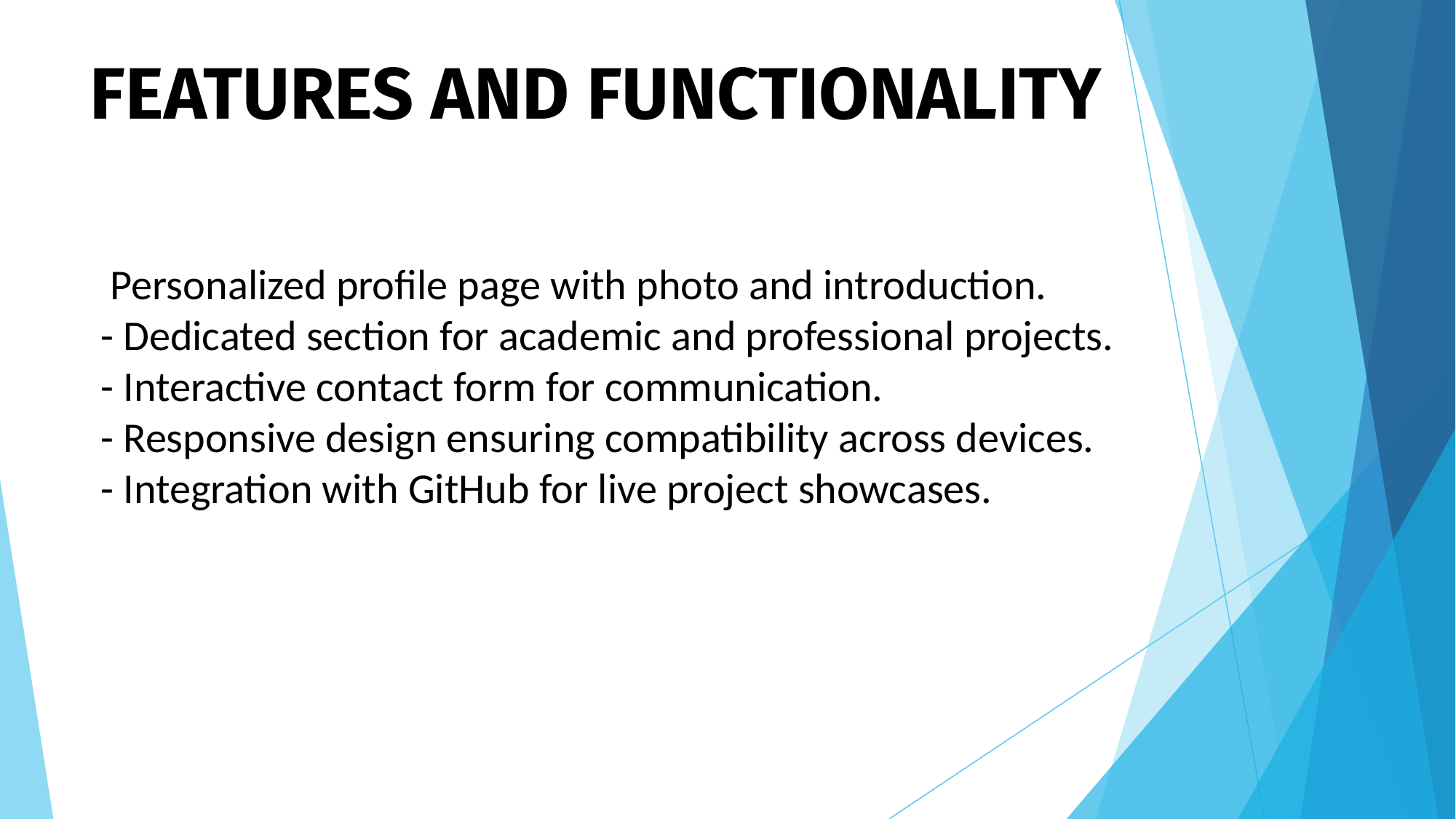

# FEATURES AND FUNCTIONALITY
 Personalized profile page with photo and introduction.
- Dedicated section for academic and professional projects.
- Interactive contact form for communication.
- Responsive design ensuring compatibility across devices.
- Integration with GitHub for live project showcases.